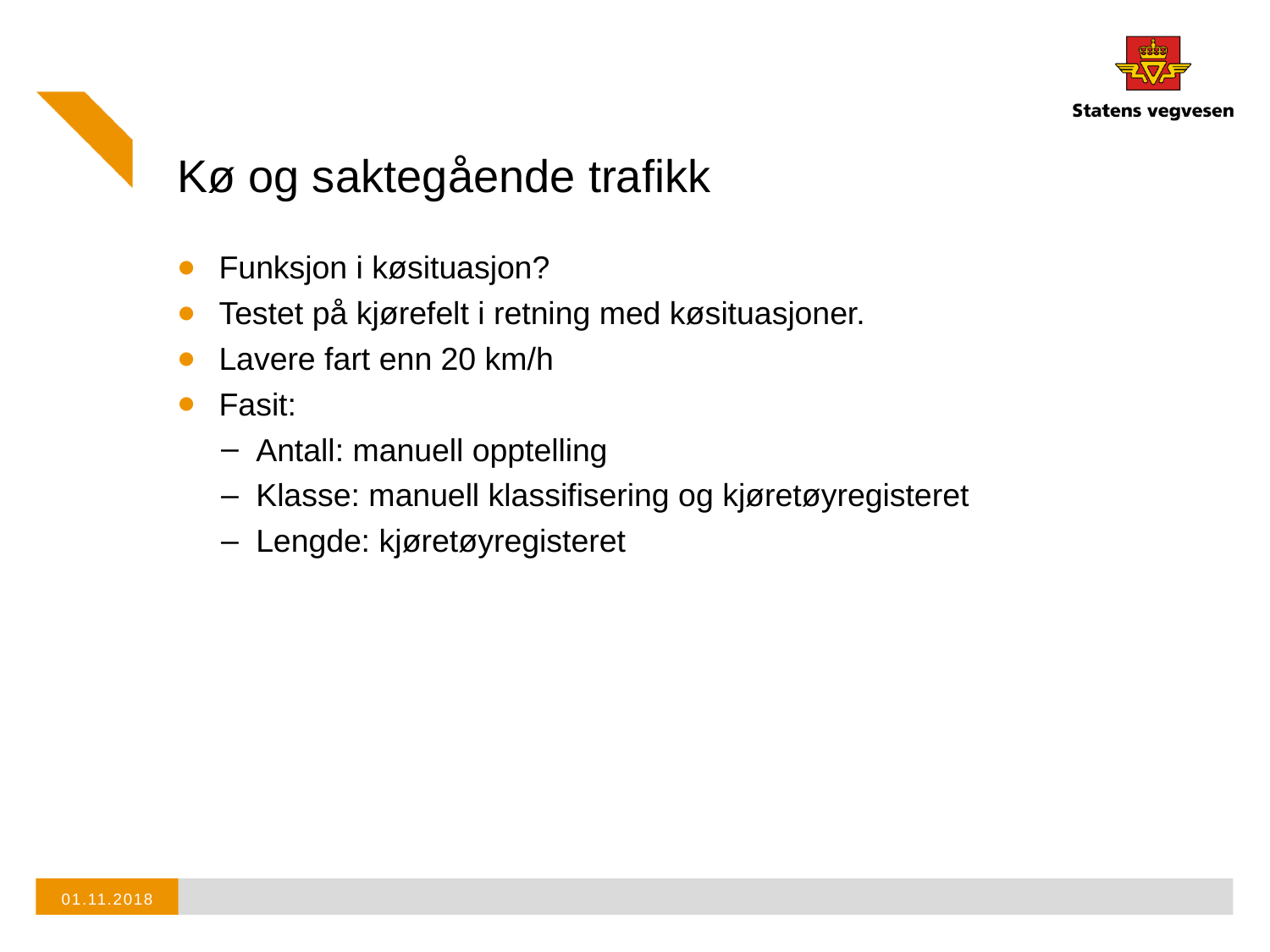

# Kø og saktegående trafikk
Funksjon i køsituasjon?
Testet på kjørefelt i retning med køsituasjoner.
Lavere fart enn 20 km/h
Fasit:
Antall: manuell opptelling
Klasse: manuell klassifisering og kjøretøyregisteret
Lengde: kjøretøyregisteret
01.11.2018